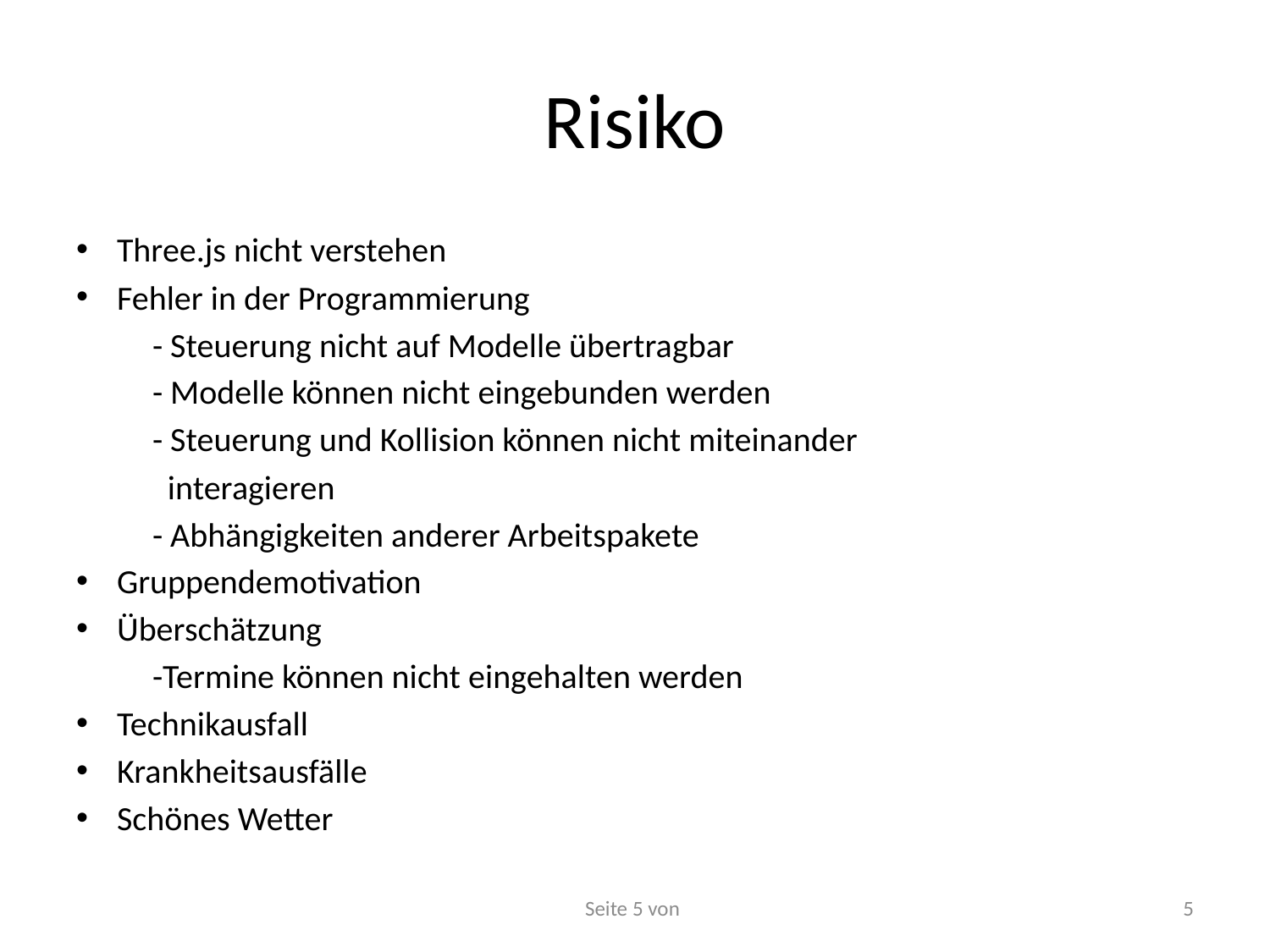

# Risiko
Three.js nicht verstehen
Fehler in der Programmierung
 	- Steuerung nicht auf Modelle übertragbar
	- Modelle können nicht eingebunden werden
	- Steuerung und Kollision können nicht miteinander
	  interagieren
	- Abhängigkeiten anderer Arbeitspakete
Gruppendemotivation
Überschätzung
	-Termine können nicht eingehalten werden
Technikausfall
Krankheitsausfälle
Schönes Wetter
Seite 5 von
5